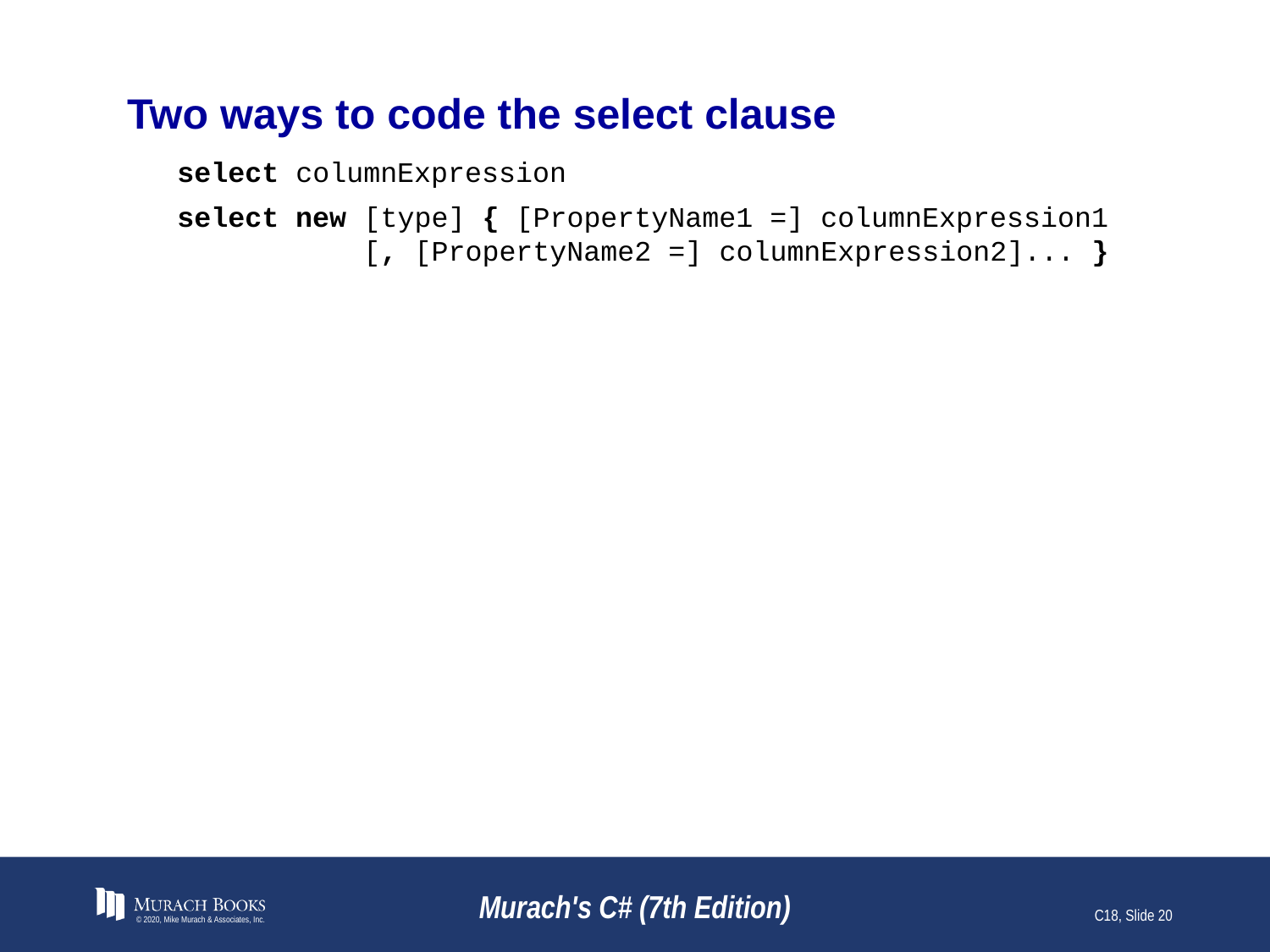

# Two ways to code the select clause
select columnExpression
select new [type] { [PropertyName1 =] columnExpression1
           [, [PropertyName2 =] columnExpression2]... }

© 2020, Mike Murach & Associates, Inc.
Murach's C# (7th Edition)

C18, Slide 20